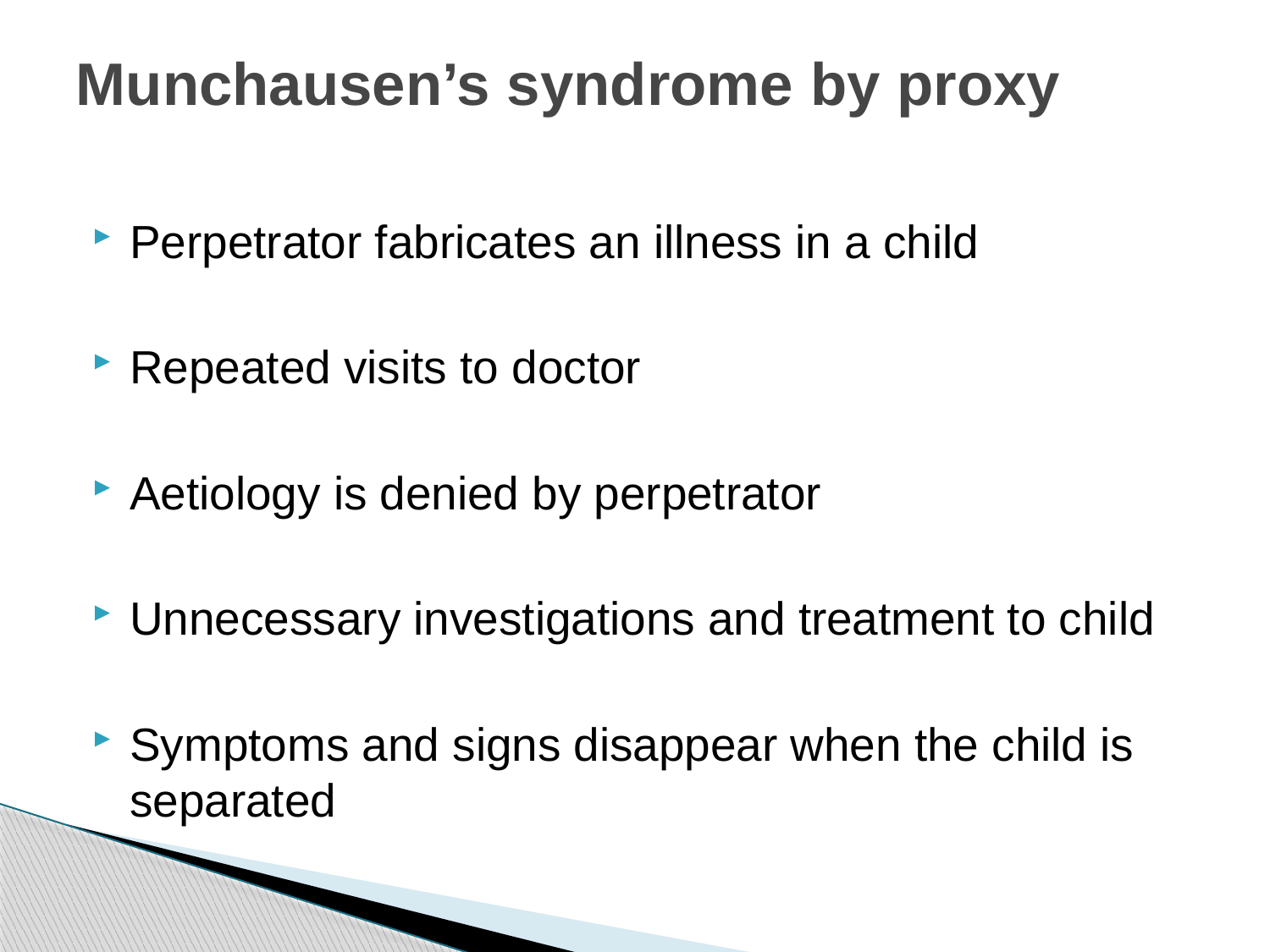

# Munchausen’s syndrome by proxy
Perpetrator fabricates an illness in a child

Repeated visits to doctor

Aetiology is denied by perpetrator

Unnecessary investigations and treatment to child

Symptoms and signs disappear when the child is separated